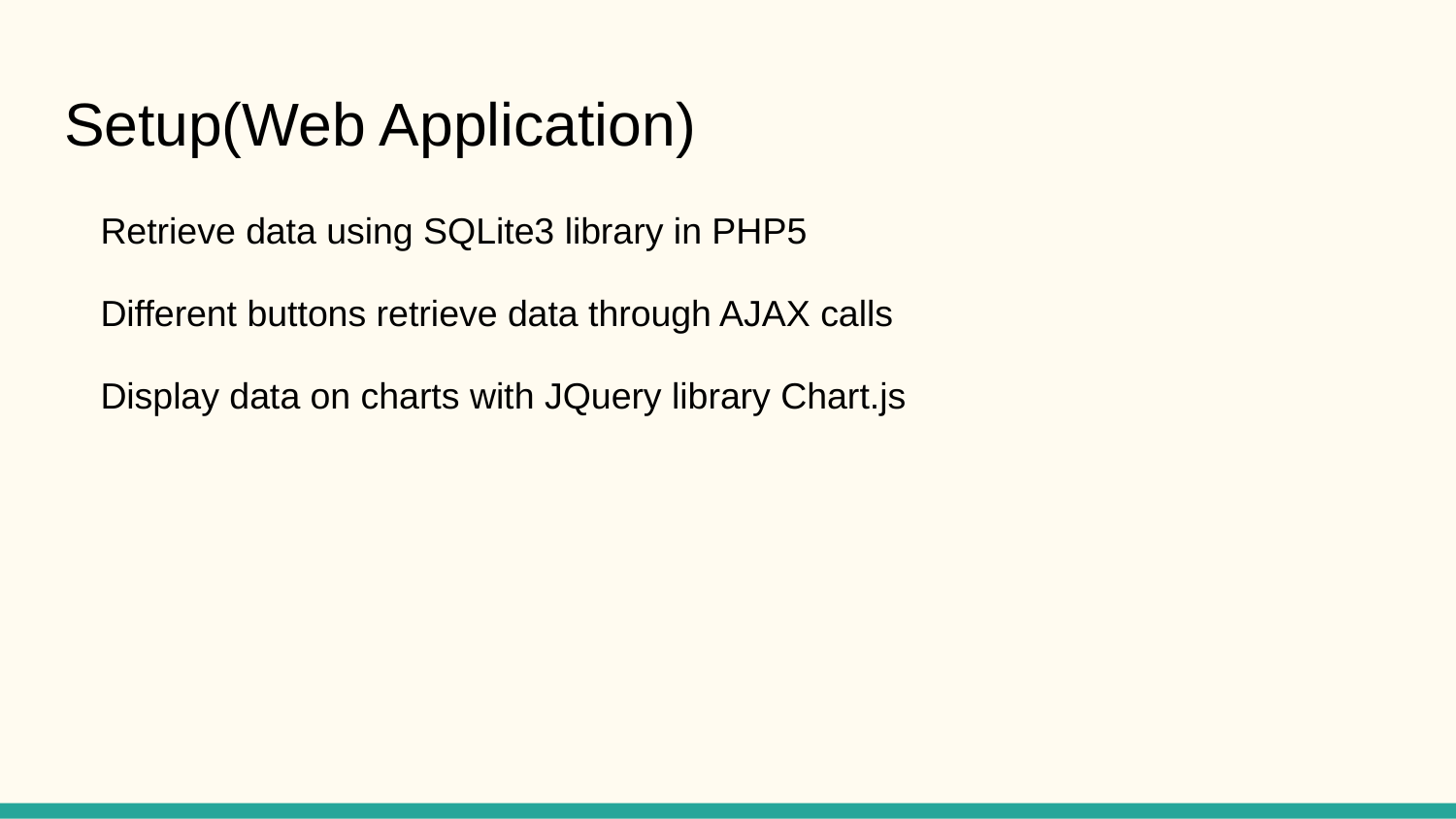

# Setup(Web Application)
Retrieve data using SQLite3 library in PHP5
Different buttons retrieve data through AJAX calls
Display data on charts with JQuery library Chart.js